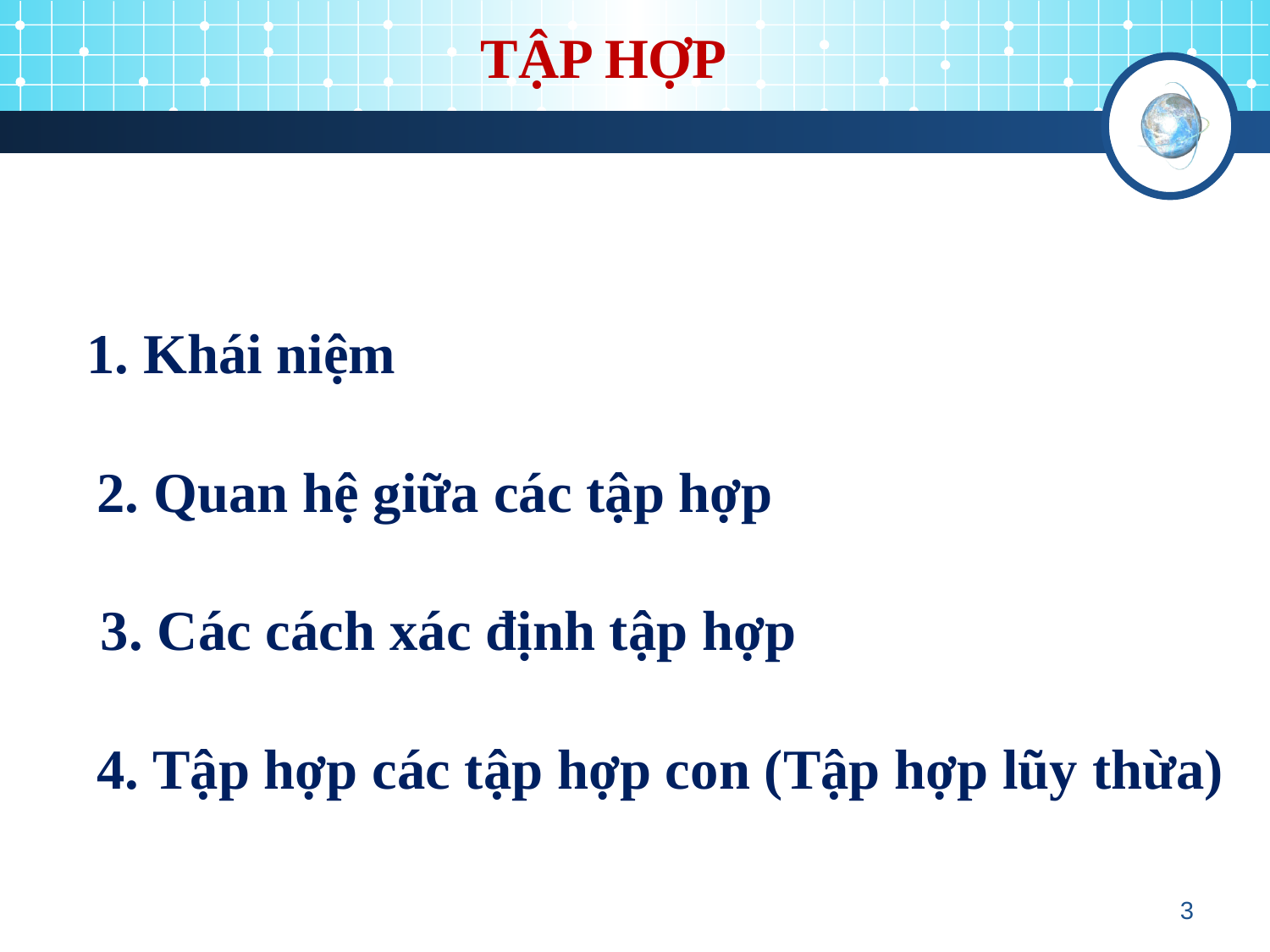

TẬP HỢP
1. Khái niệm
2. Quan hệ giữa các tập hợp
 3. Các cách xác định tập hợp
4. Tập hợp các tập hợp con (Tập hợp lũy thừa)
3